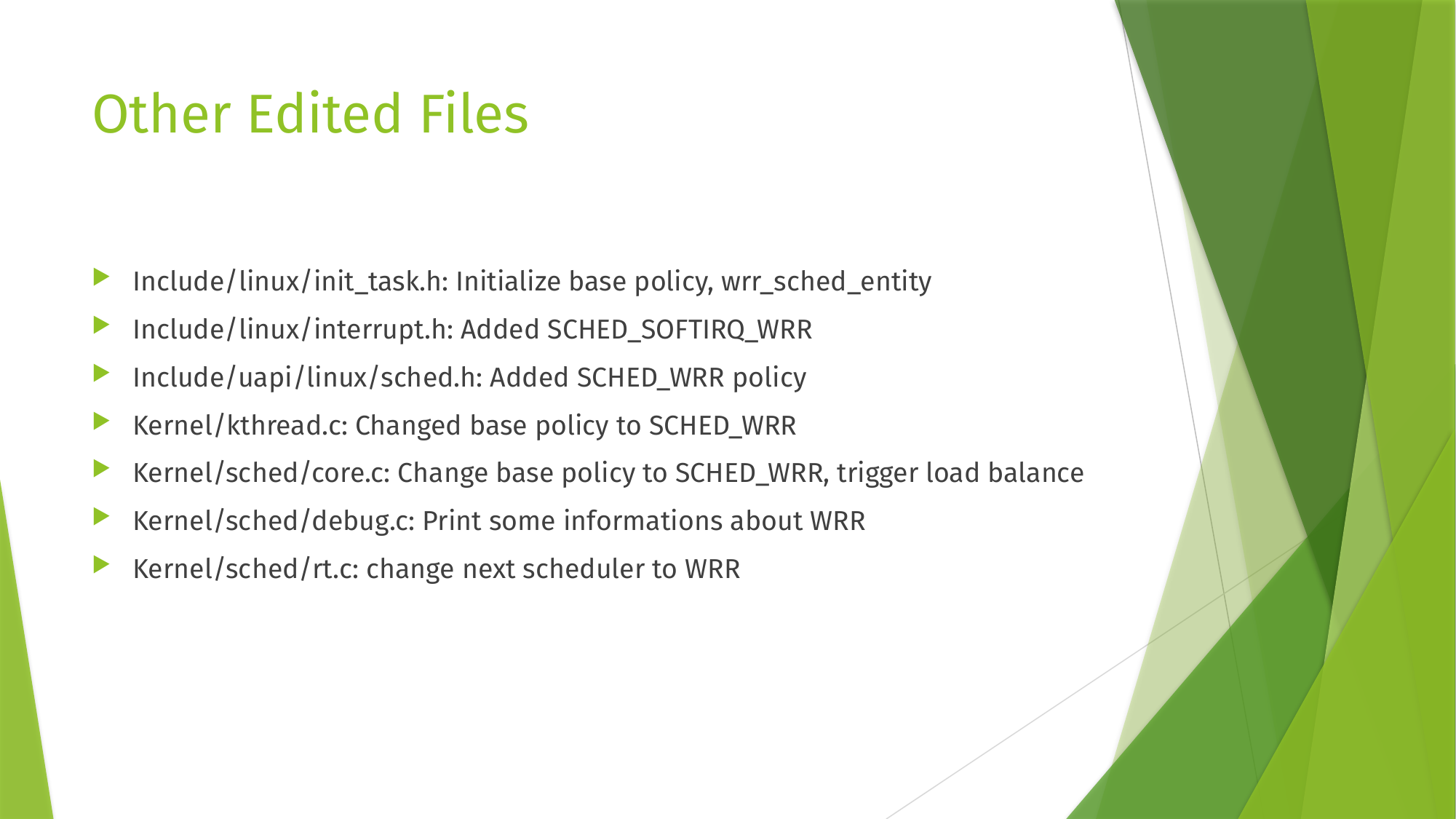

# Other Edited Files
Include/linux/init_task.h: Initialize base policy, wrr_sched_entity
Include/linux/interrupt.h: Added SCHED_SOFTIRQ_WRR
Include/uapi/linux/sched.h: Added SCHED_WRR policy
Kernel/kthread.c: Changed base policy to SCHED_WRR
Kernel/sched/core.c: Change base policy to SCHED_WRR, trigger load balance
Kernel/sched/debug.c: Print some informations about WRR
Kernel/sched/rt.c: change next scheduler to WRR